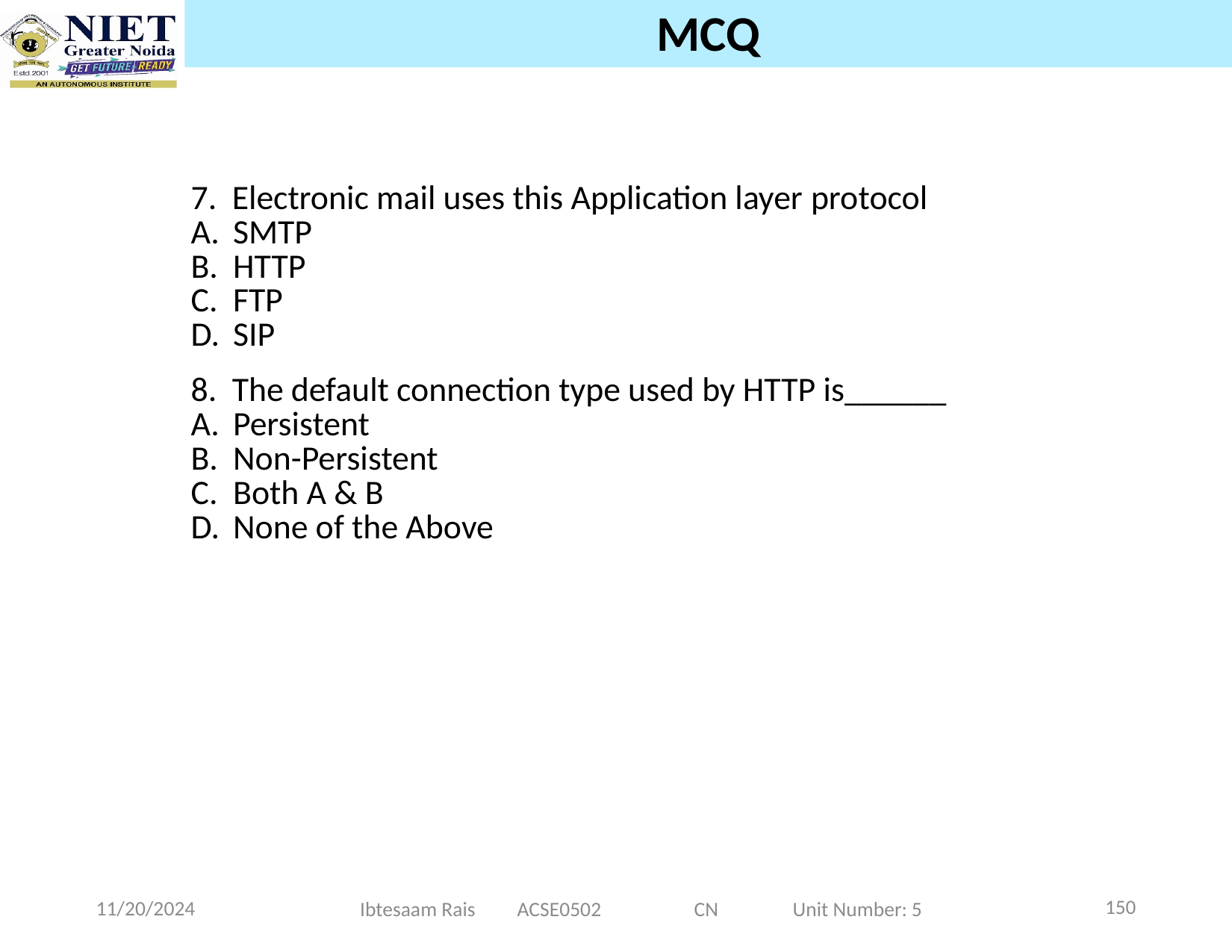

# MCQ
| 7. Electronic mail uses this Application layer protocol SMTP HTTP FTP SIP |
| --- |
| 8. The default connection type used by HTTP is\_\_\_\_\_\_ Persistent Non-Persistent Both A & B None of the Above |
150
11/20/2024
Ibtesaam Rais         ACSE0502                    CN                Unit Number: 5